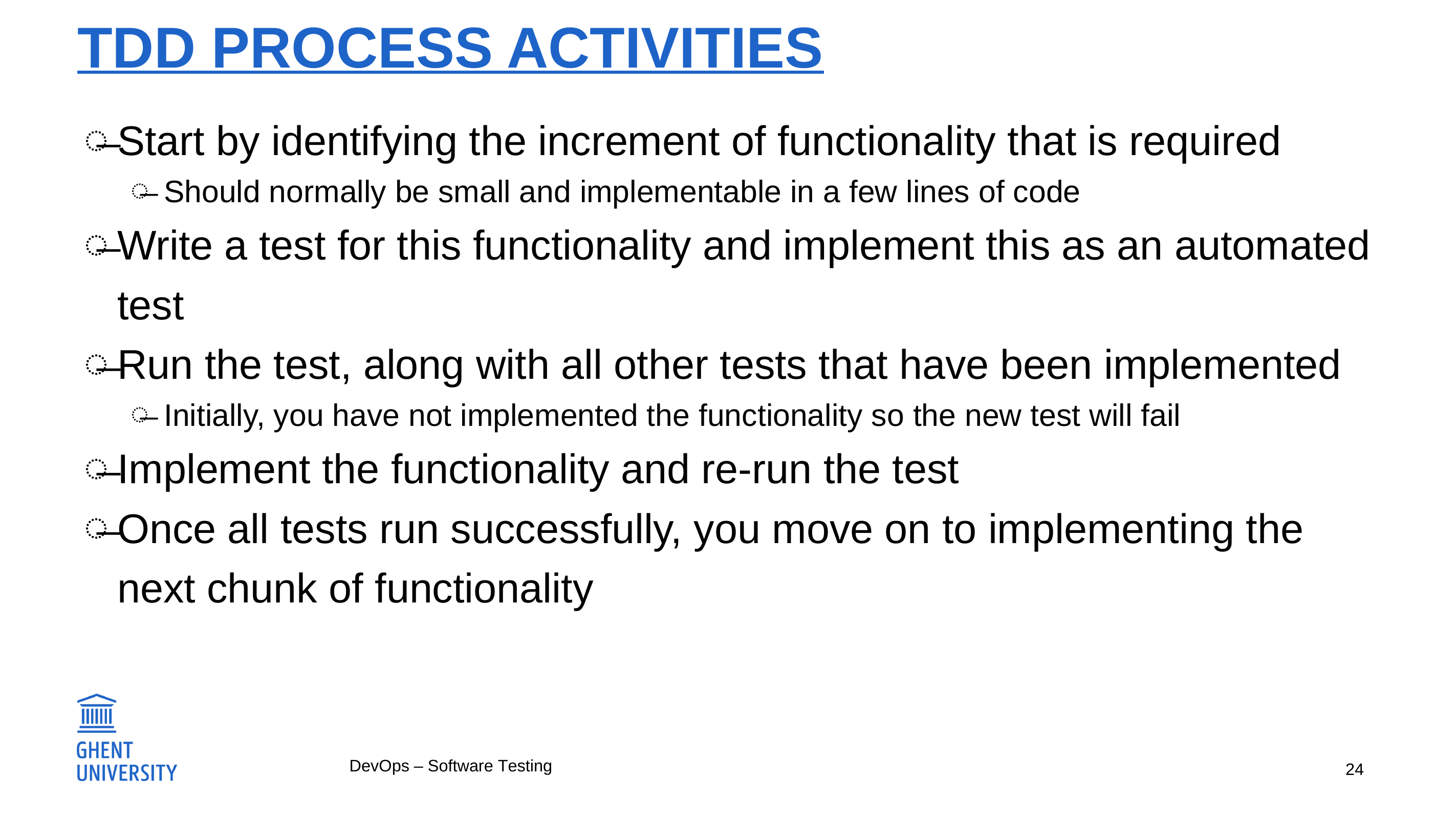

# TDD process activities
Start by identifying the increment of functionality that is required
Should normally be small and implementable in a few lines of code
Write a test for this functionality and implement this as an automated test
Run the test, along with all other tests that have been implemented
Initially, you have not implemented the functionality so the new test will fail
Implement the functionality and re-run the test
Once all tests run successfully, you move on to implementing the next chunk of functionality